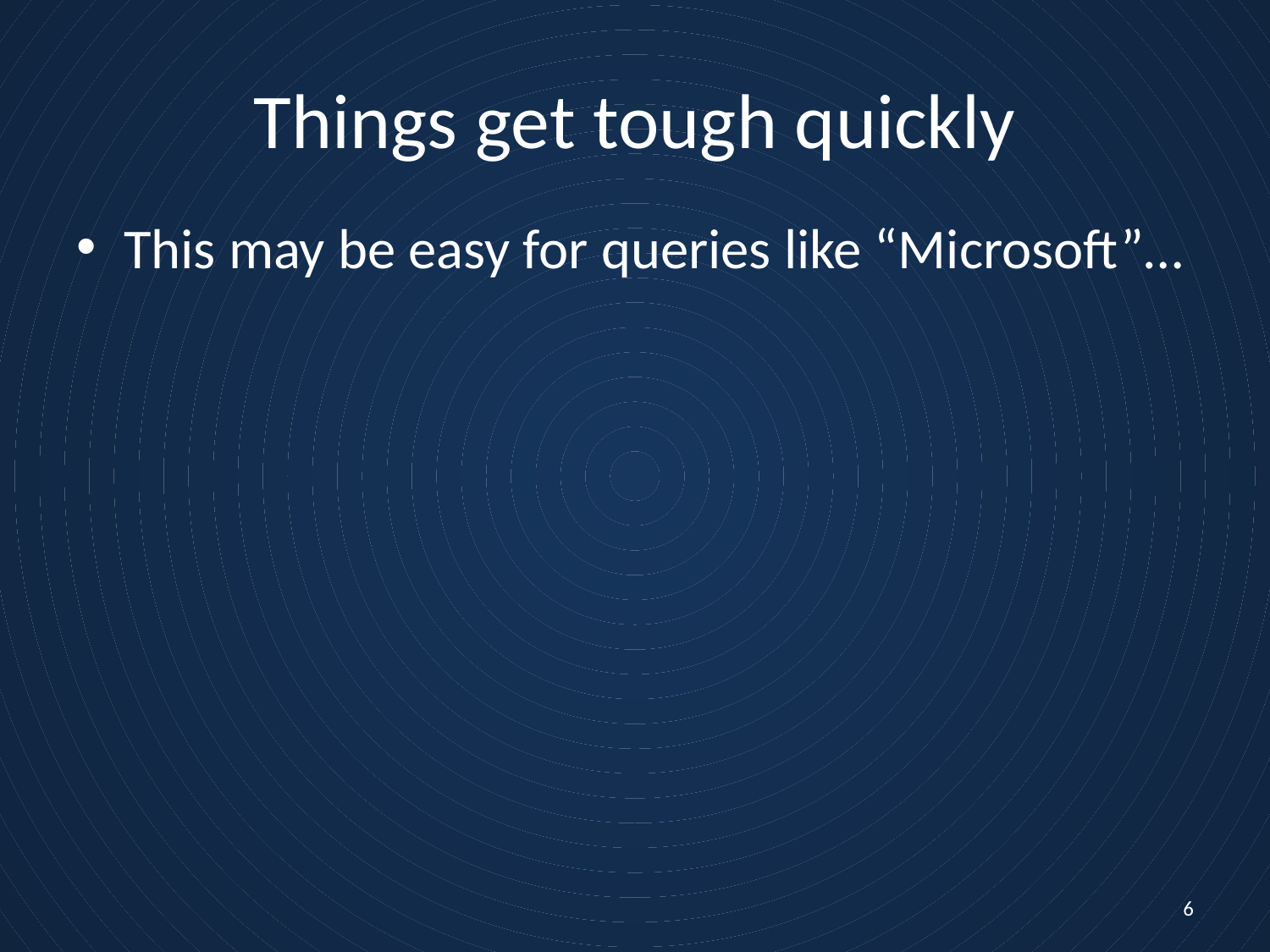

# Things get tough quickly
This may be easy for queries like “Microsoft”…
6